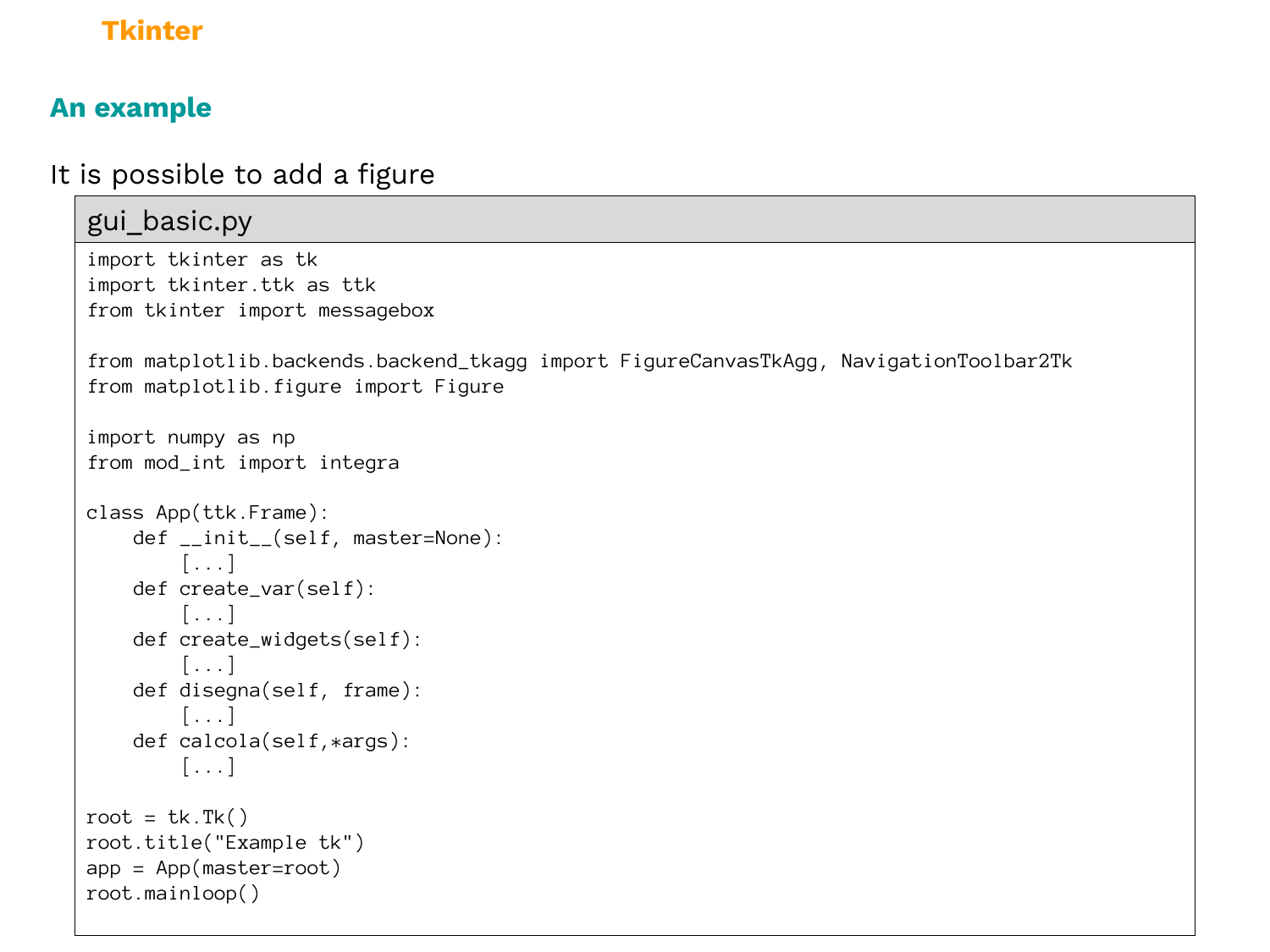

Tkinter
An example

It is possible to add a figure

gui_basic.py
import tkinter as tk
import tkinter.ttk as ttk
from tkinter import messagebox

from matplotlib.backends.backend_tkagg import FigureCanvasTkAgg, NavigationToolbar2Tk
from matplotlib.figure import Figure

import numpy as np
from mod_int import integra

class App(ttk.Frame):
    def __init__(self, master=None):
        [...]
    def create_var(self):
        [...]
    def create_widgets(self):
        [...]
    def disegna(self, frame):
        [...]
    def calcola(self,*args):
        [...]

root = tk.Tk()
root.title("Example tk")
app = App(master=root)
root.mainloop()